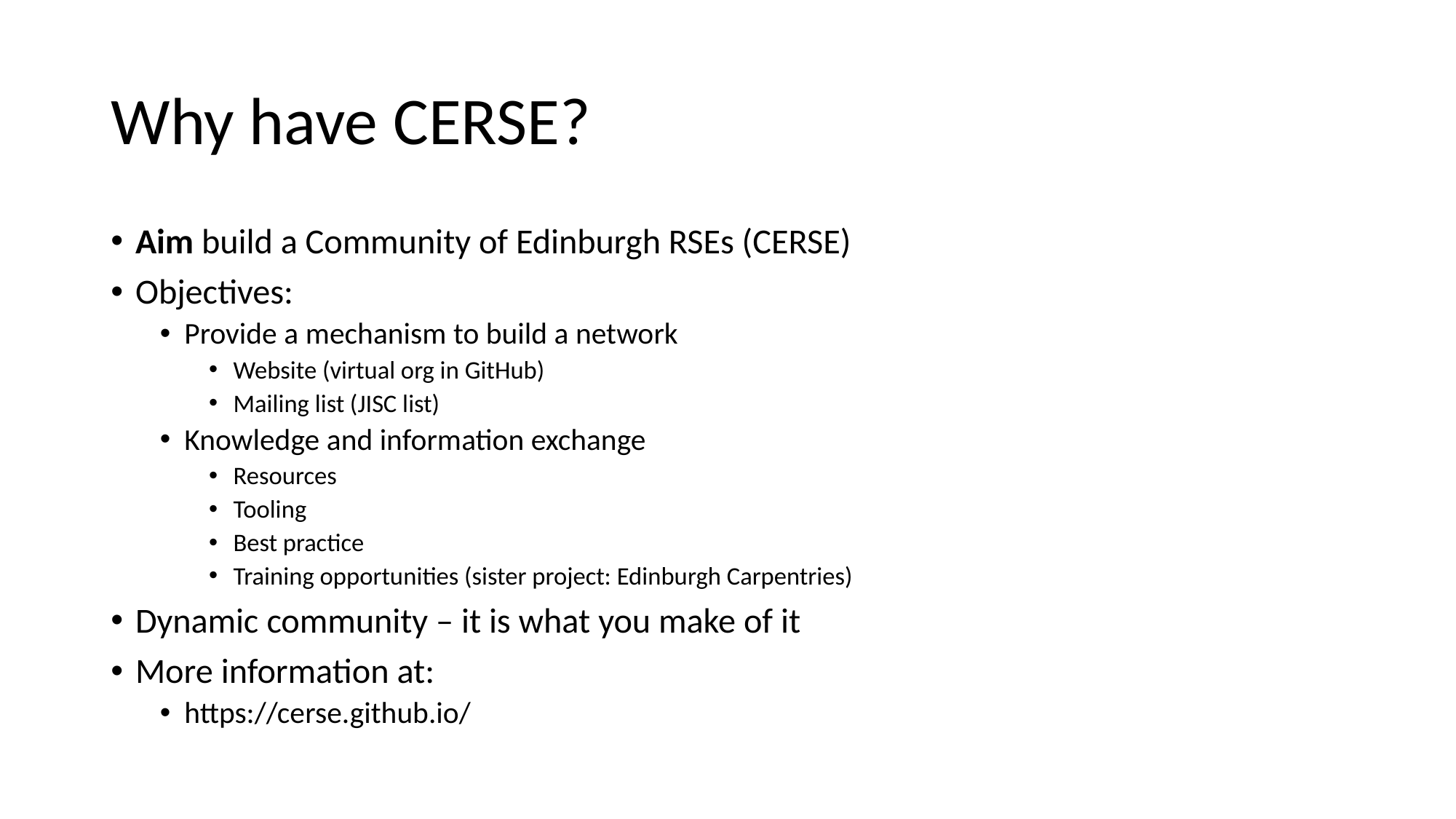

# Why have CERSE?
Aim build a Community of Edinburgh RSEs (CERSE)
Objectives:
Provide a mechanism to build a network
Website (virtual org in GitHub)
Mailing list (JISC list)
Knowledge and information exchange
Resources
Tooling
Best practice
Training opportunities (sister project: Edinburgh Carpentries)
Dynamic community – it is what you make of it
More information at:
https://cerse.github.io/